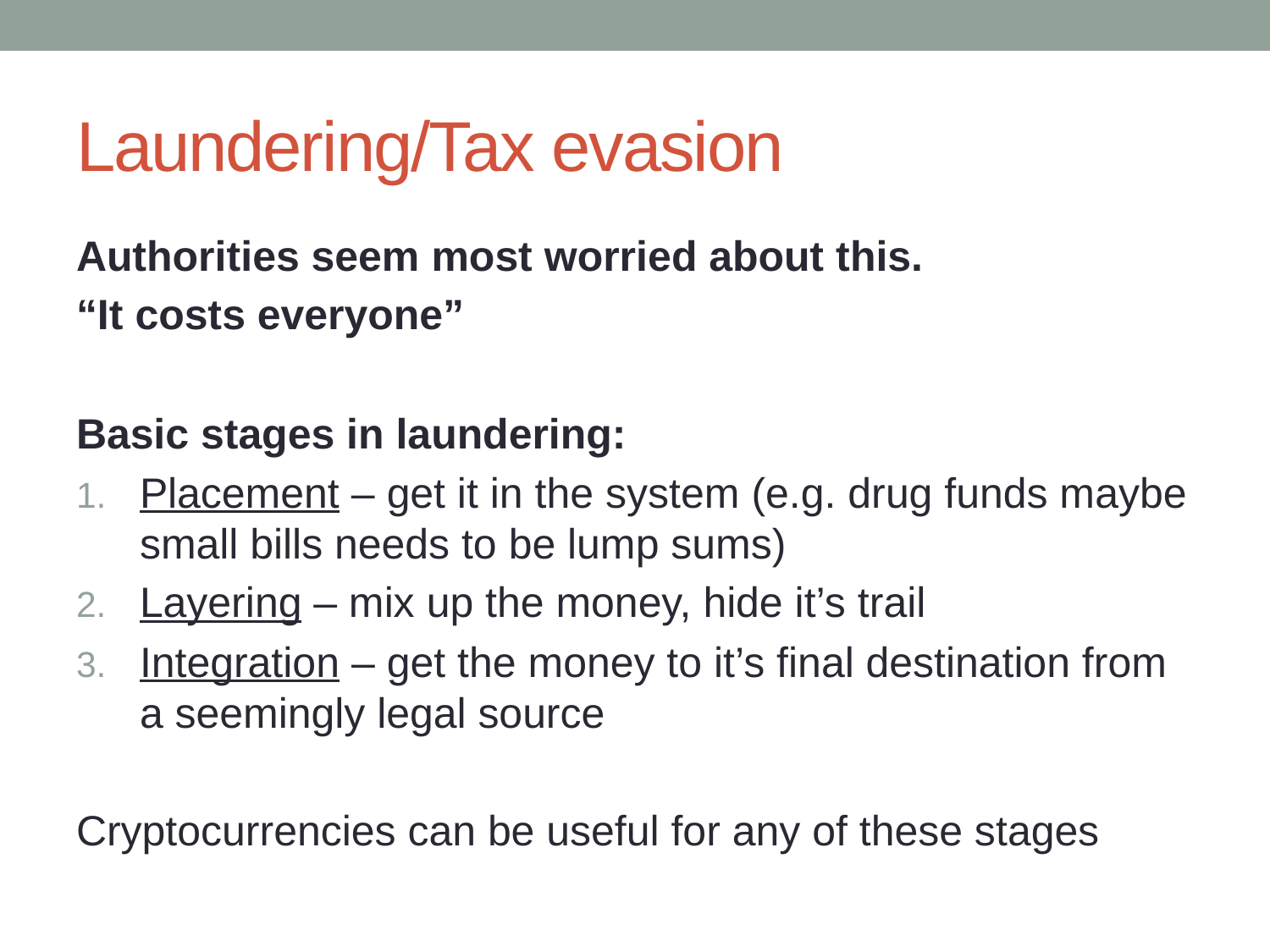

# Laundering/Tax evasion
Authorities seem most worried about this.
“It costs everyone”

Basic stages in laundering:
Placement – get it in the system (e.g. drug funds maybe small bills needs to be lump sums)
Layering – mix up the money, hide it’s trail
Integration – get the money to it’s final destination from a seemingly legal source

Cryptocurrencies can be useful for any of these stages